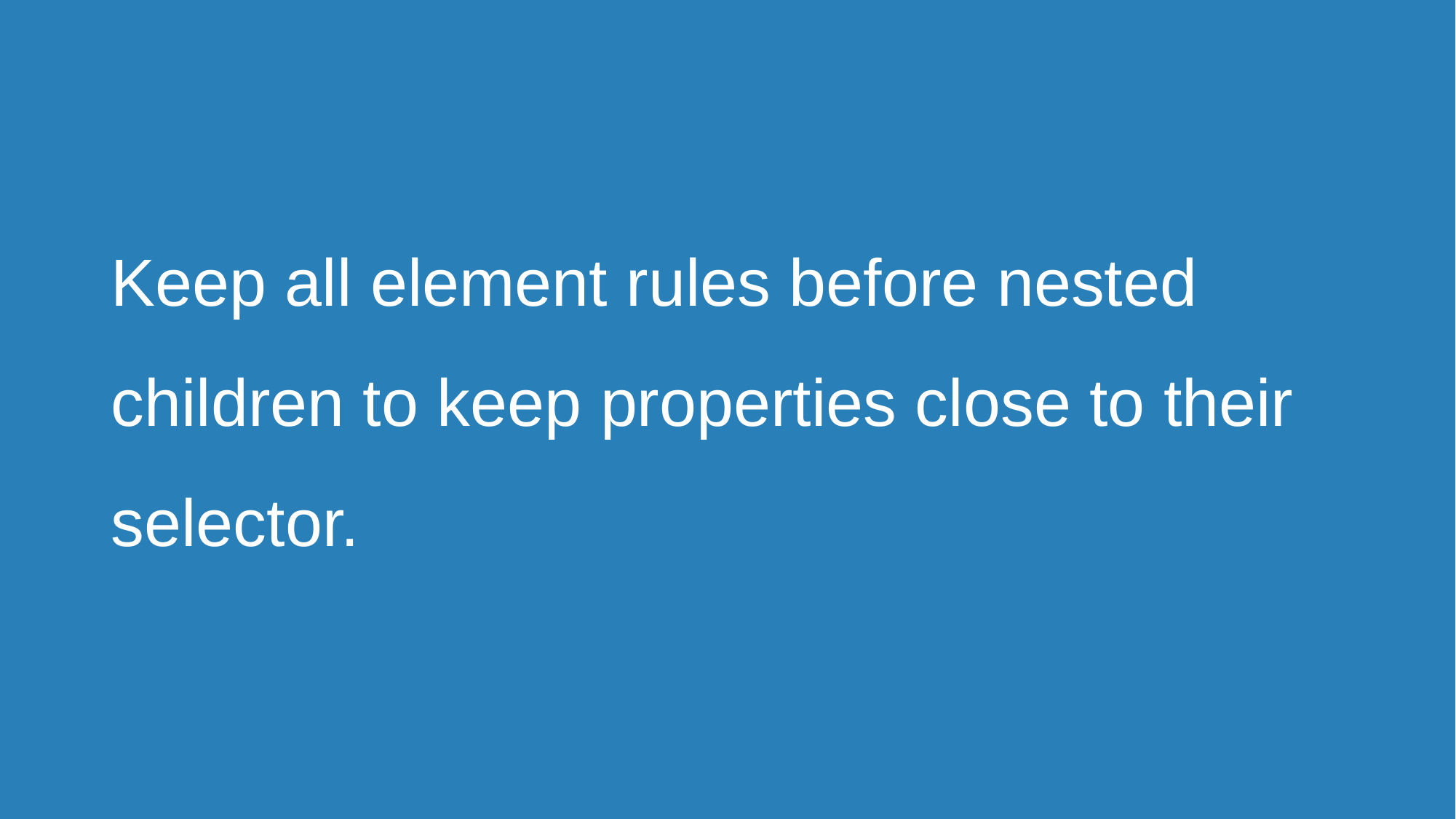

# Keep all element rules before nested children to keep properties close to their selector.